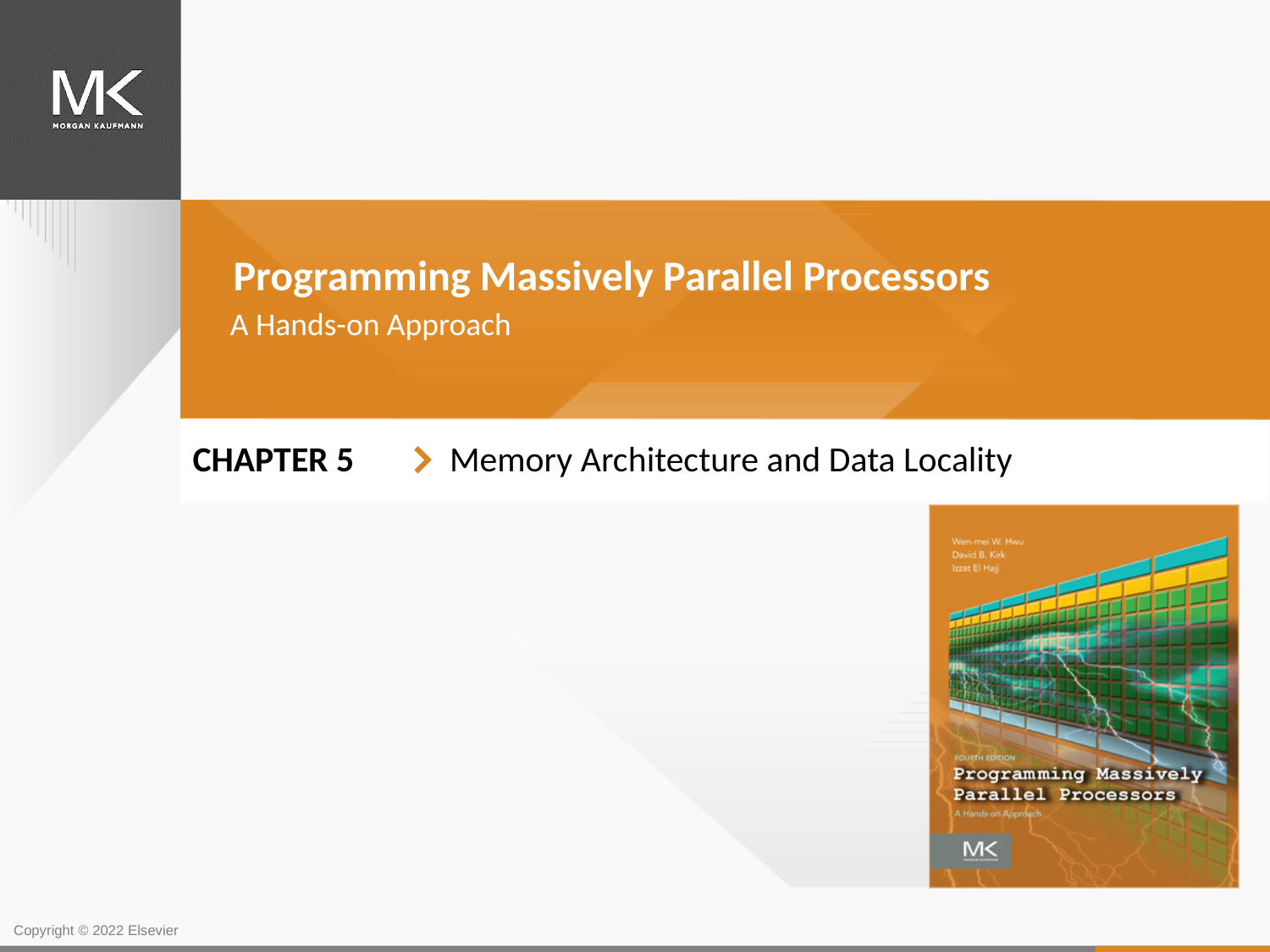

Chapter 5
Memory Architecture and Data Locality